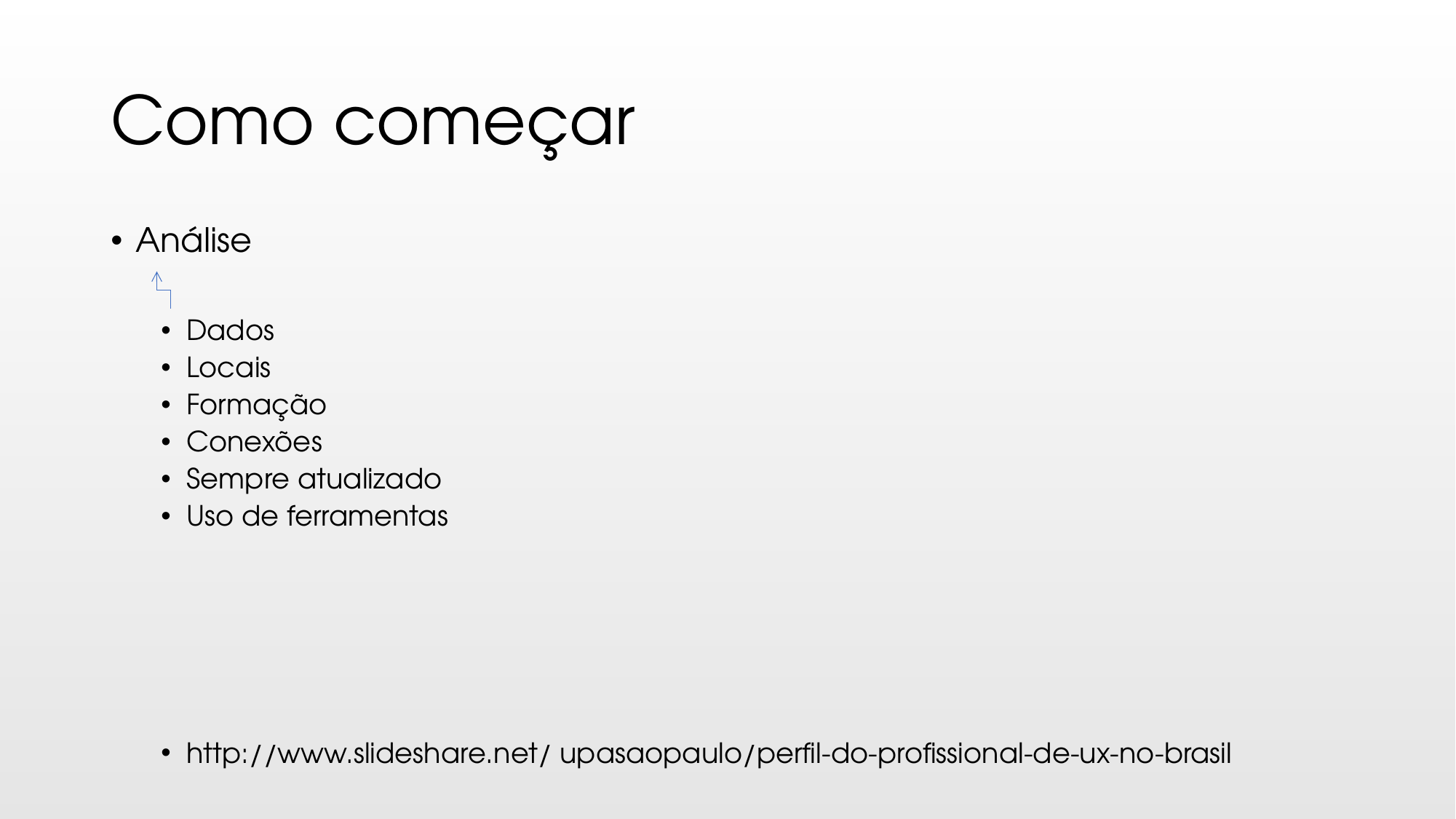

# Como começar
Análise

Dados
Locais
Formação
Conexões
Sempre atualizado
Uso de ferramentas

http://www.slideshare.net/ upasaopaulo/perfil-do-profissional-de-ux-no-brasil